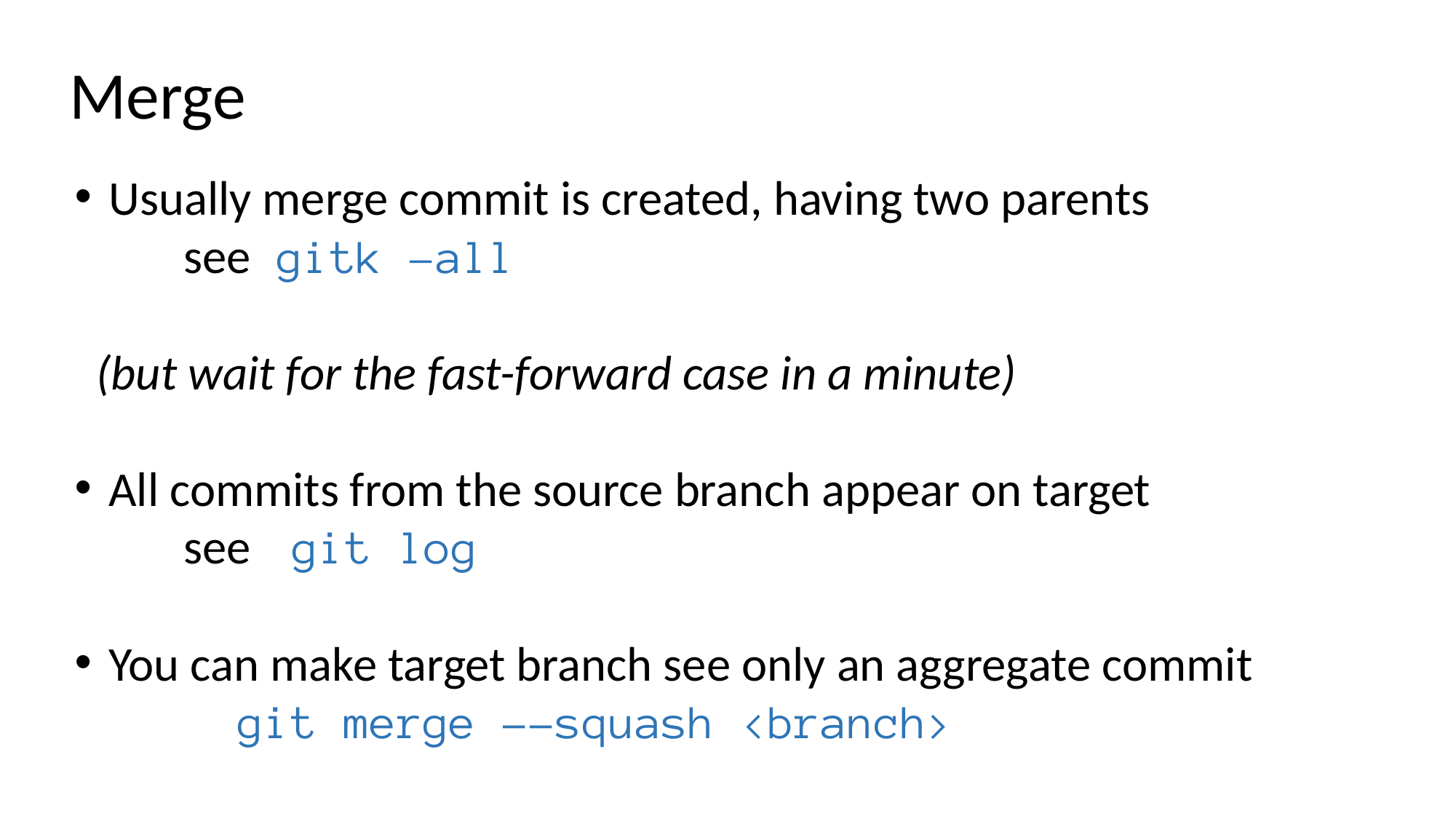

Merge
Usually merge commit is created, having two parents
	see gitk –all

  (but wait for the fast-forward case in a minute)

All commits from the source branch appear on target
	see	git log

You can make target branch see only an aggregate commit
	git merge --squash <branch>